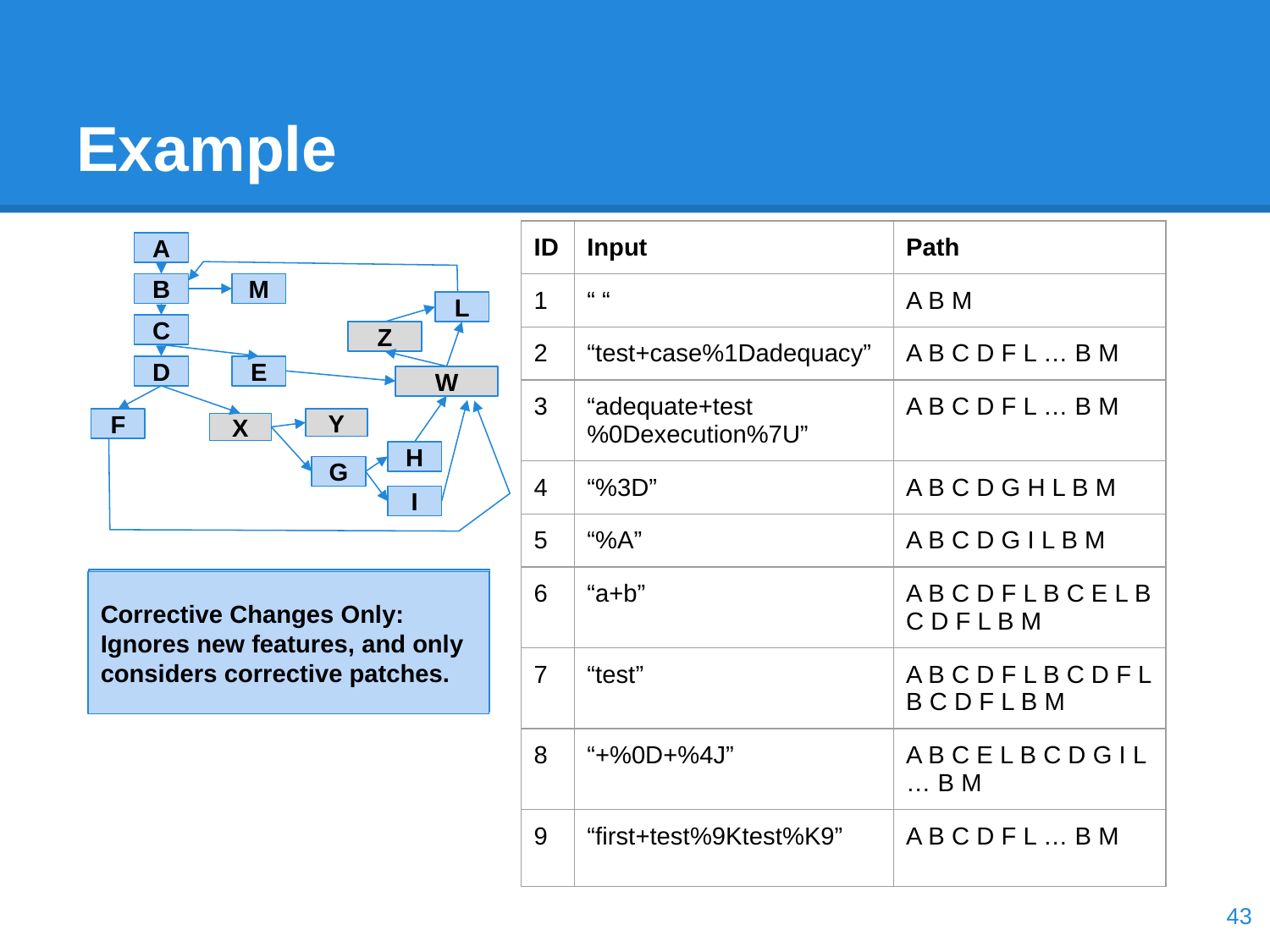

# Example
| ID | Input | Path |
| --- | --- | --- |
| 1 | “ “ | A B M |
| 2 | “test+case%1Dadequacy” | A B C D F L … B M |
| 3 | “adequate+test%0Dexecution%7U” | A B C D F L … B M |
| 4 | “%3D” | A B C D G H L B M |
| 5 | “%A” | A B C D G I L B M |
| 6 | “a+b” | A B C D F L B C E L B C D F L B M |
| 7 | “test” | A B C D F L B C D F L B C D F L B M |
| 8 | “+%0D+%4J” | A B C E L B C D G I L … B M |
| 9 | “first+test%9Ktest%K9” | A B C D F L … B M |
A

B
M
L
C
Z
D
E
W

F
Y
X
H
G
I
Base case: Re-execute all tests that pass through node D and proceed towards G, and all tests that reach node L.
Corrective Changes Only:
Ignores new features, and only considers corrective patches.
43